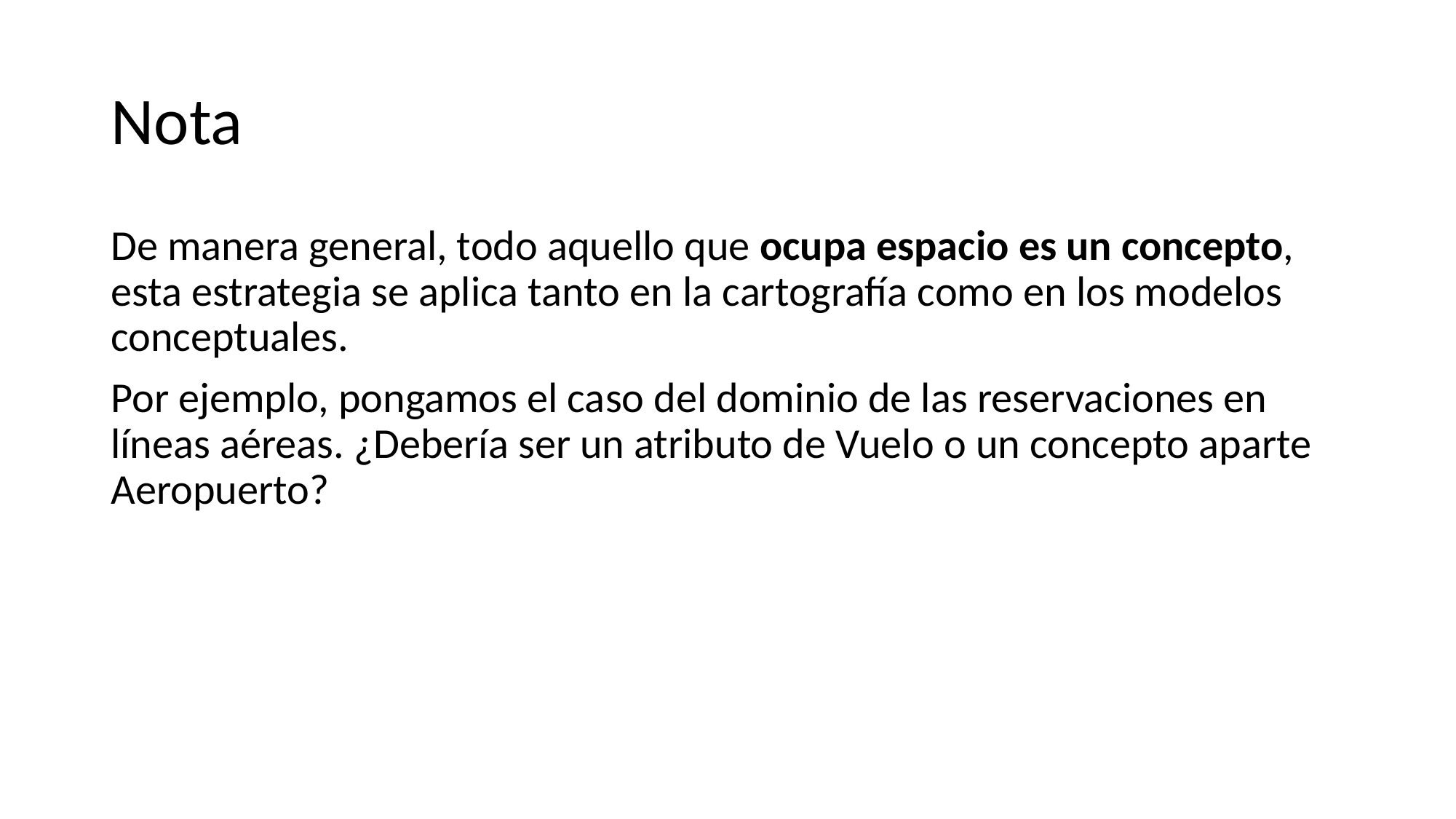

# Nota
De manera general, todo aquello que ocupa espacio es un concepto, esta estrategia se aplica tanto en la cartografía como en los modelos conceptuales.
Por ejemplo, pongamos el caso del dominio de las reservaciones en líneas aéreas. ¿Debería ser un atributo de Vuelo o un concepto aparte Aeropuerto?